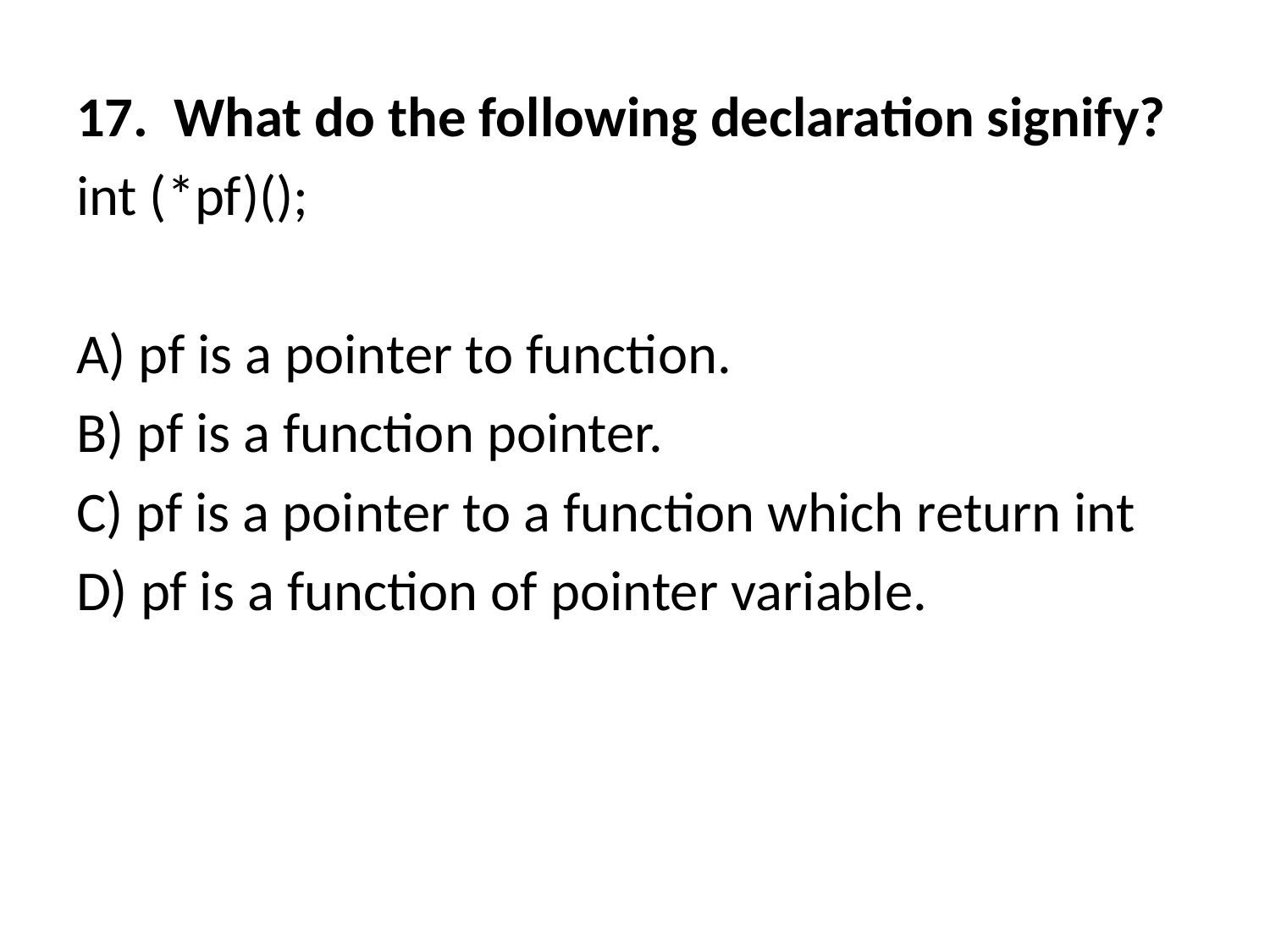

17.  What do the following declaration signify?
int (*pf)();

A) pf is a pointer to function.
B) pf is a function pointer.
C) pf is a pointer to a function which return int
D) pf is a function of pointer variable.